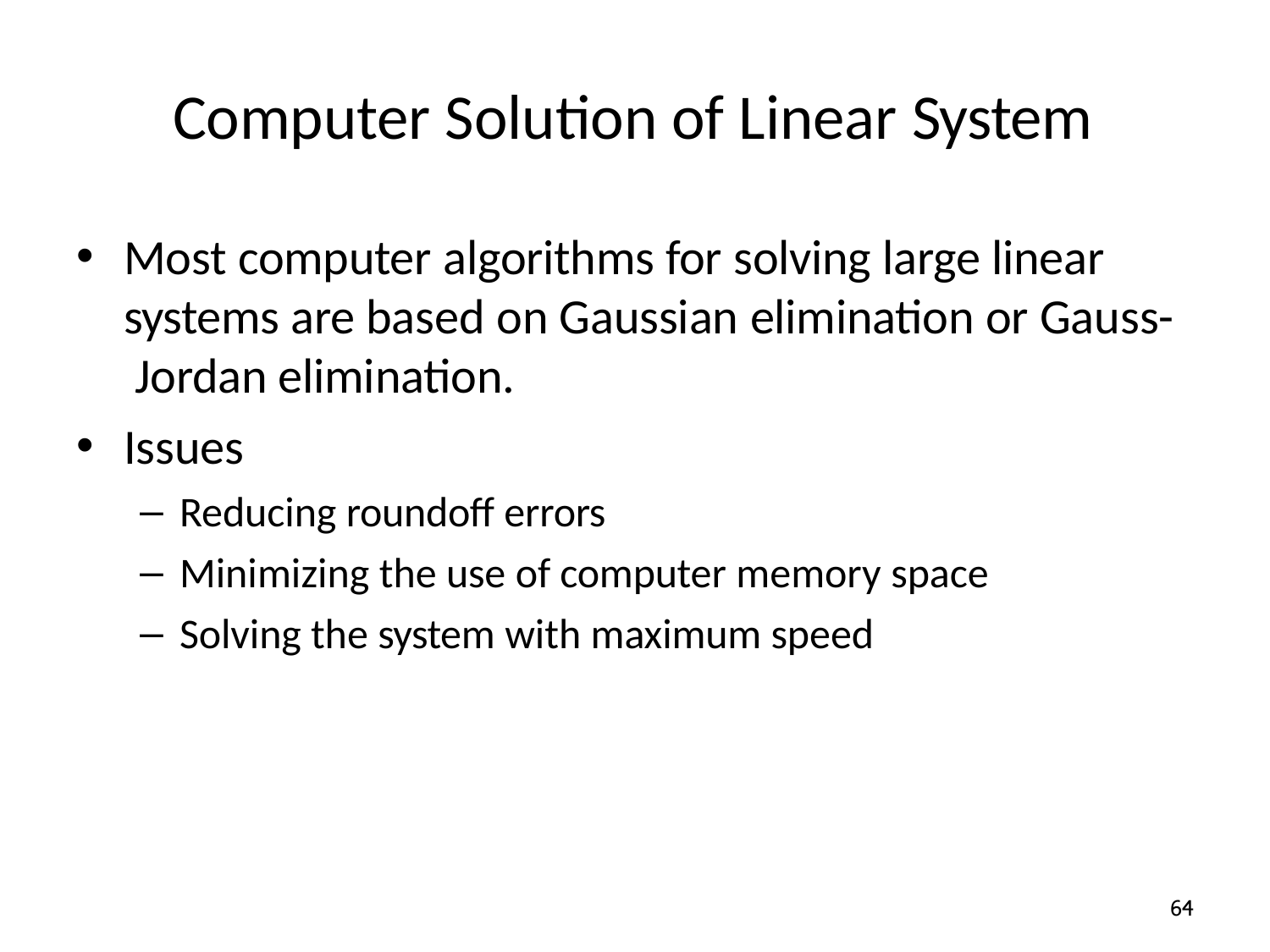

# Computer Solution of Linear System
Most computer algorithms for solving large linear  systems are based on Gaussian elimination or Gauss-  Jordan elimination.
Issues
Reducing roundoff errors
Minimizing the use of computer memory space
Solving the system with maximum speed
64